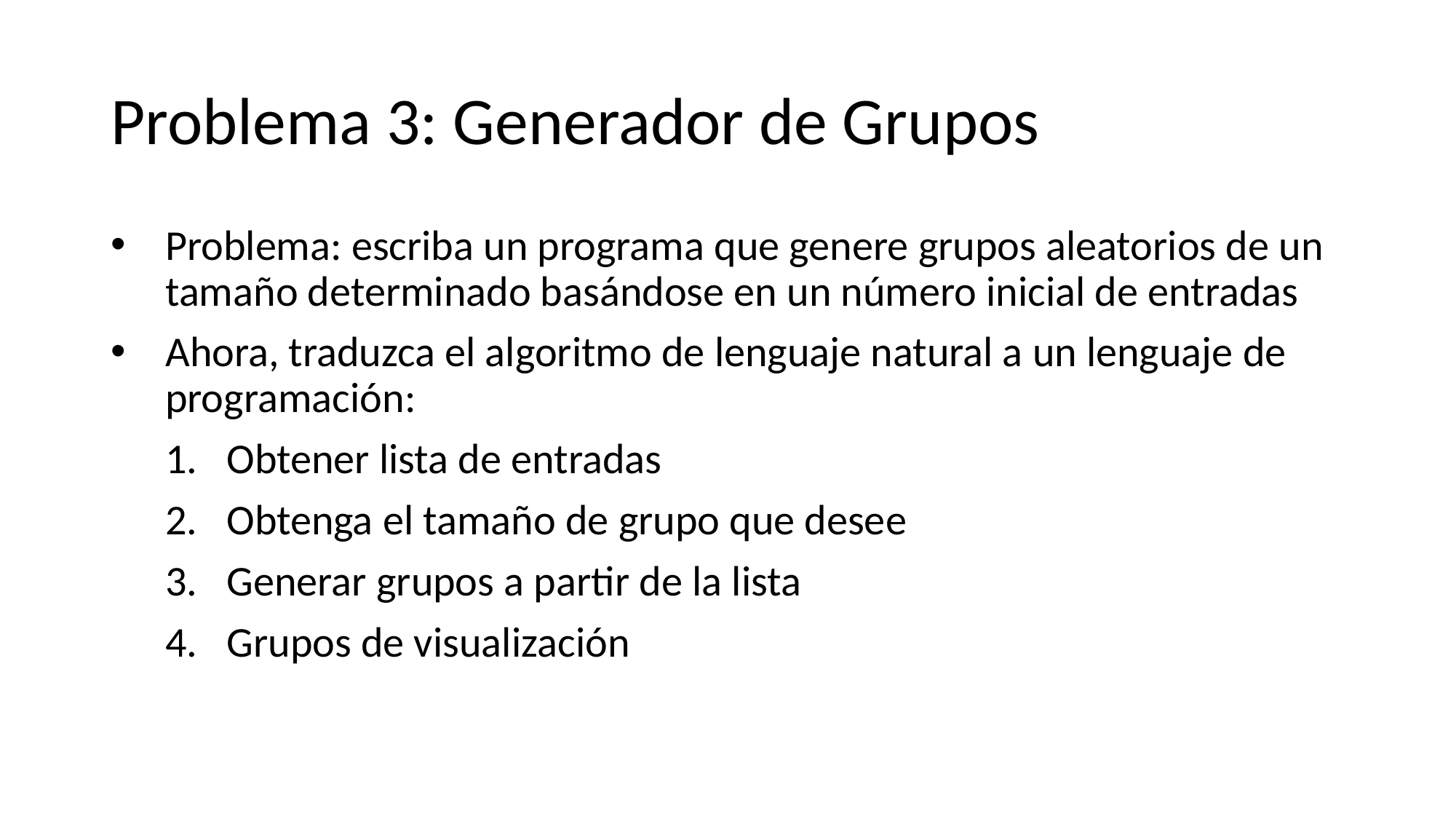

# Problema 3: Generador de Grupos
Problema: escriba un programa que genere grupos aleatorios de un tamaño determinado basándose en un número inicial de entradas
Ahora, traduzca el algoritmo de lenguaje natural a un lenguaje de programación:
Obtener lista de entradas
Obtenga el tamaño de grupo que desee
Generar grupos a partir de la lista
Grupos de visualización